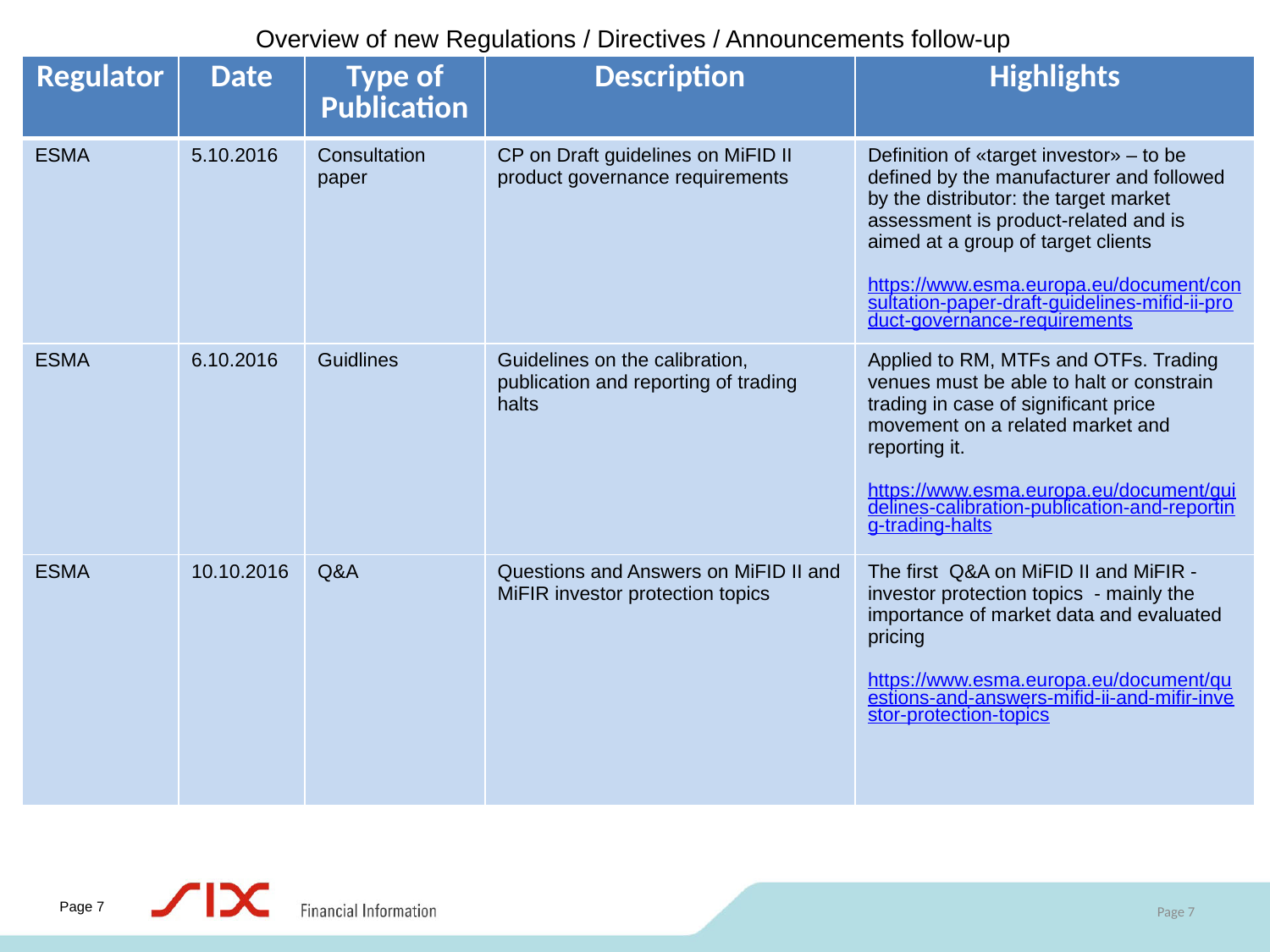

# Overview of new Regulations / Directives / Announcements follow-up

| Regulator | Date | Type of Publication | Description | Highlights |
| --- | --- | --- | --- | --- |
| ESMA | 5.10.2016 | Consultation paper | CP on Draft guidelines on MiFID II product governance requirements | Definition of «target investor» – to be defined by the manufacturer and followed by the distributor: the target market assessment is product-related and is aimed at a group of target clients https://www.esma.europa.eu/document/consultation-paper-draft-guidelines-mifid-ii-product-governance-requirements |
| ESMA | 6.10.2016 | Guidlines | Guidelines on the calibration, publication and reporting of trading halts | Applied to RM, MTFs and OTFs. Trading venues must be able to halt or constrain trading in case of significant price movement on a related market and reporting it. https://www.esma.europa.eu/document/guidelines-calibration-publication-and-reporting-trading-halts |
| ESMA | 10.10.2016 | Q&A | Questions and Answers on MiFID II and MiFIR investor protection topics | The first Q&A on MiFID II and MiFIR - investor protection topics - mainly the importance of market data and evaluated pricing https://www.esma.europa.eu/document/questions-and-answers-mifid-ii-and-mifir-investor-protection-topics |
Page 7
Page 7